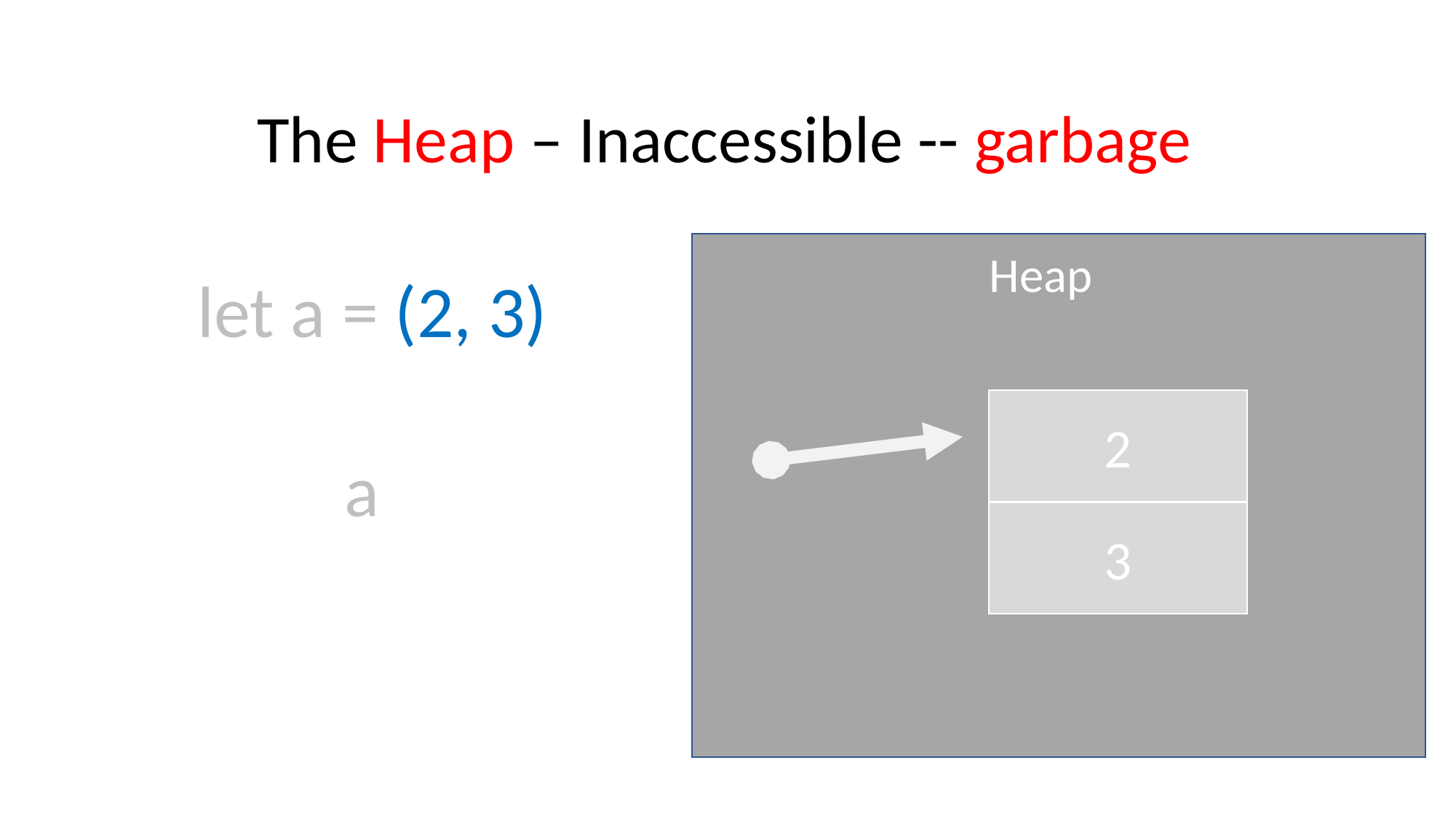

The Heap – Inaccessible -- garbage

Heap
let a = (2, 3)
2
3
a